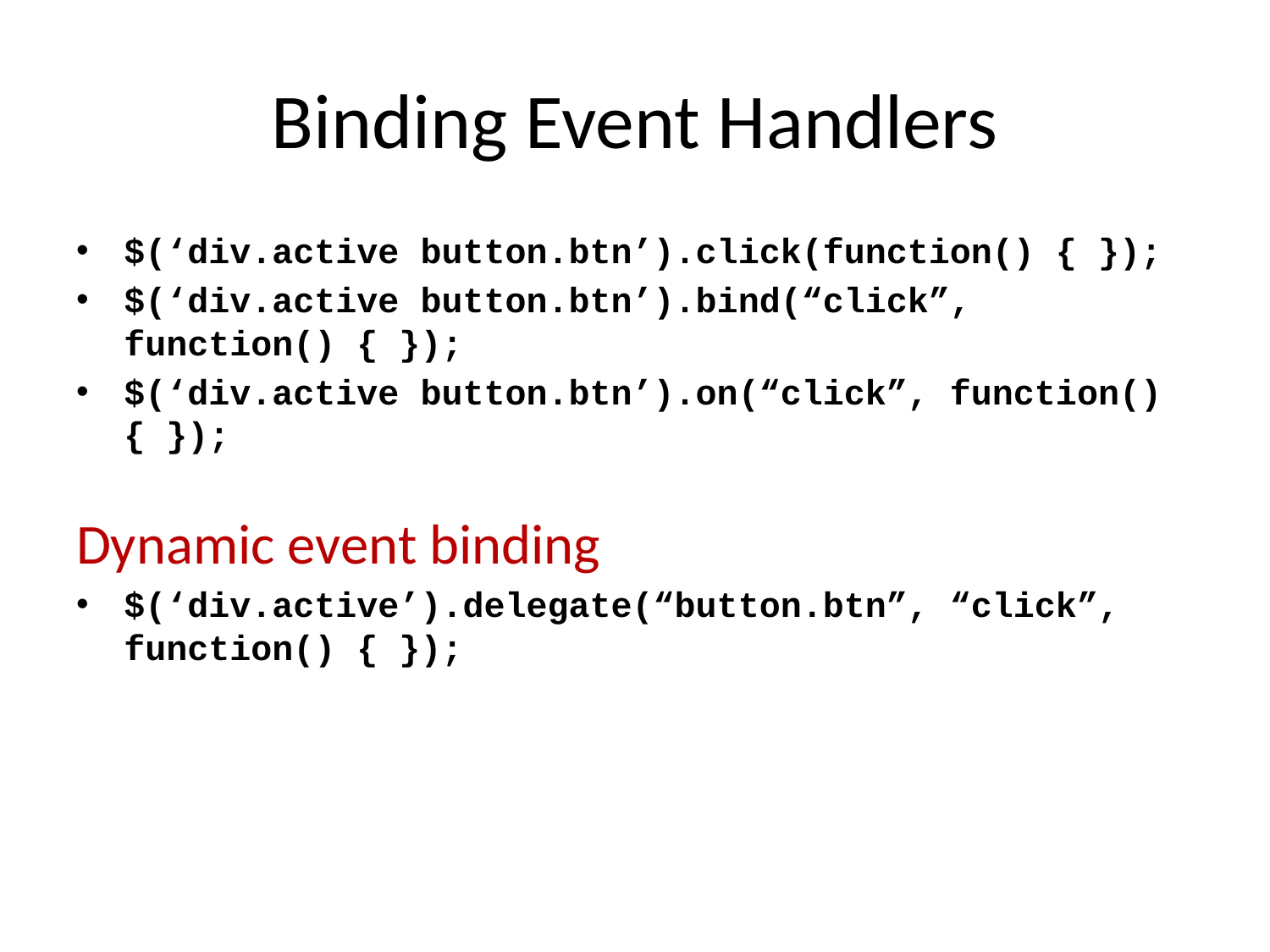

# Binding Event Handlers
$(‘div.active button.btn’).click(function() { });
$(‘div.active button.btn’).bind(“click”, function() { });
$(‘div.active button.btn’).on(“click”, function() { });
Dynamic event binding
$(‘div.active’).delegate(“button.btn”, “click”, function() { });